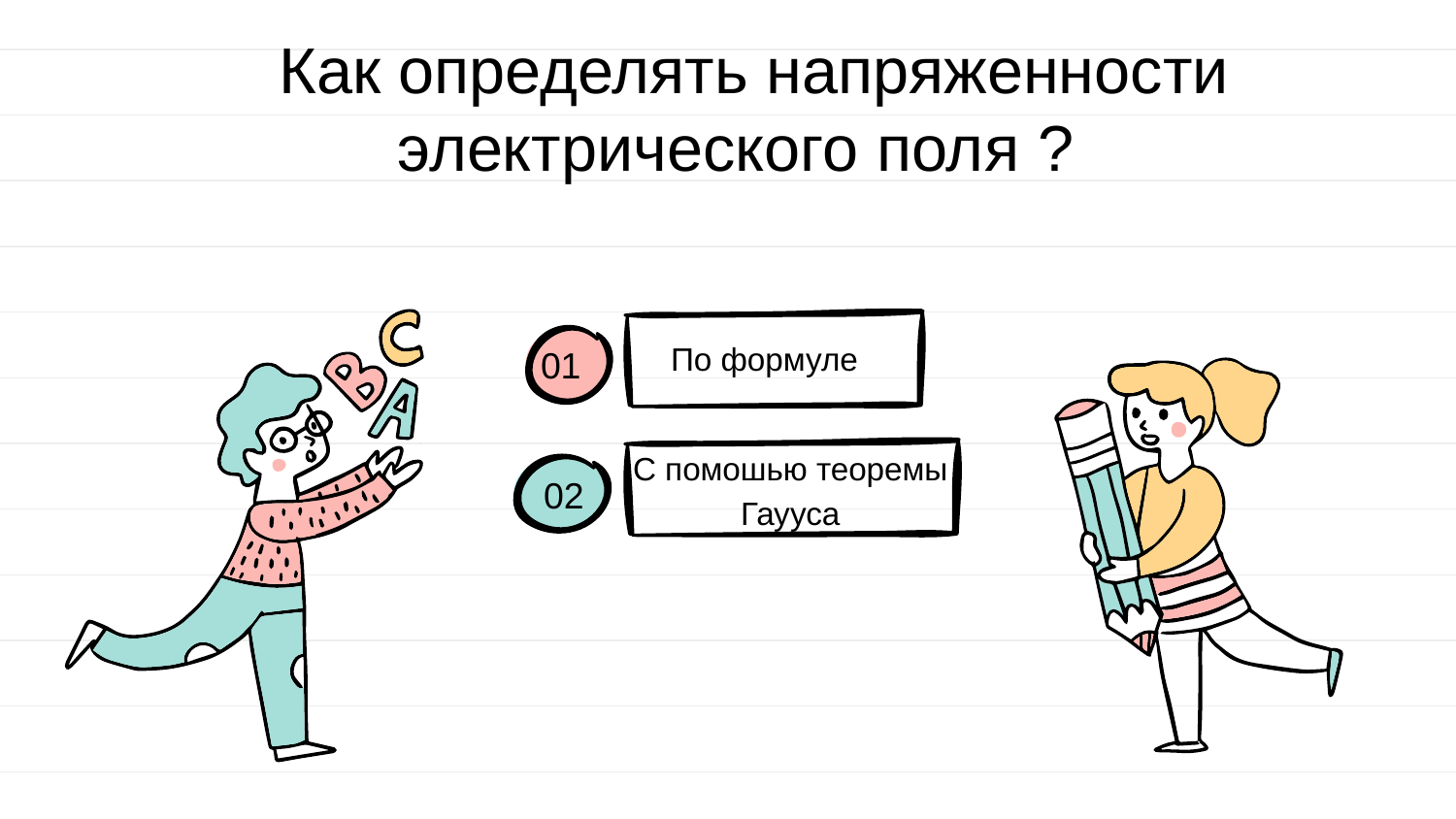

# Как определять напряженности электрического поля ?

По формуле
01

С помошью теоремы Гаууса

02